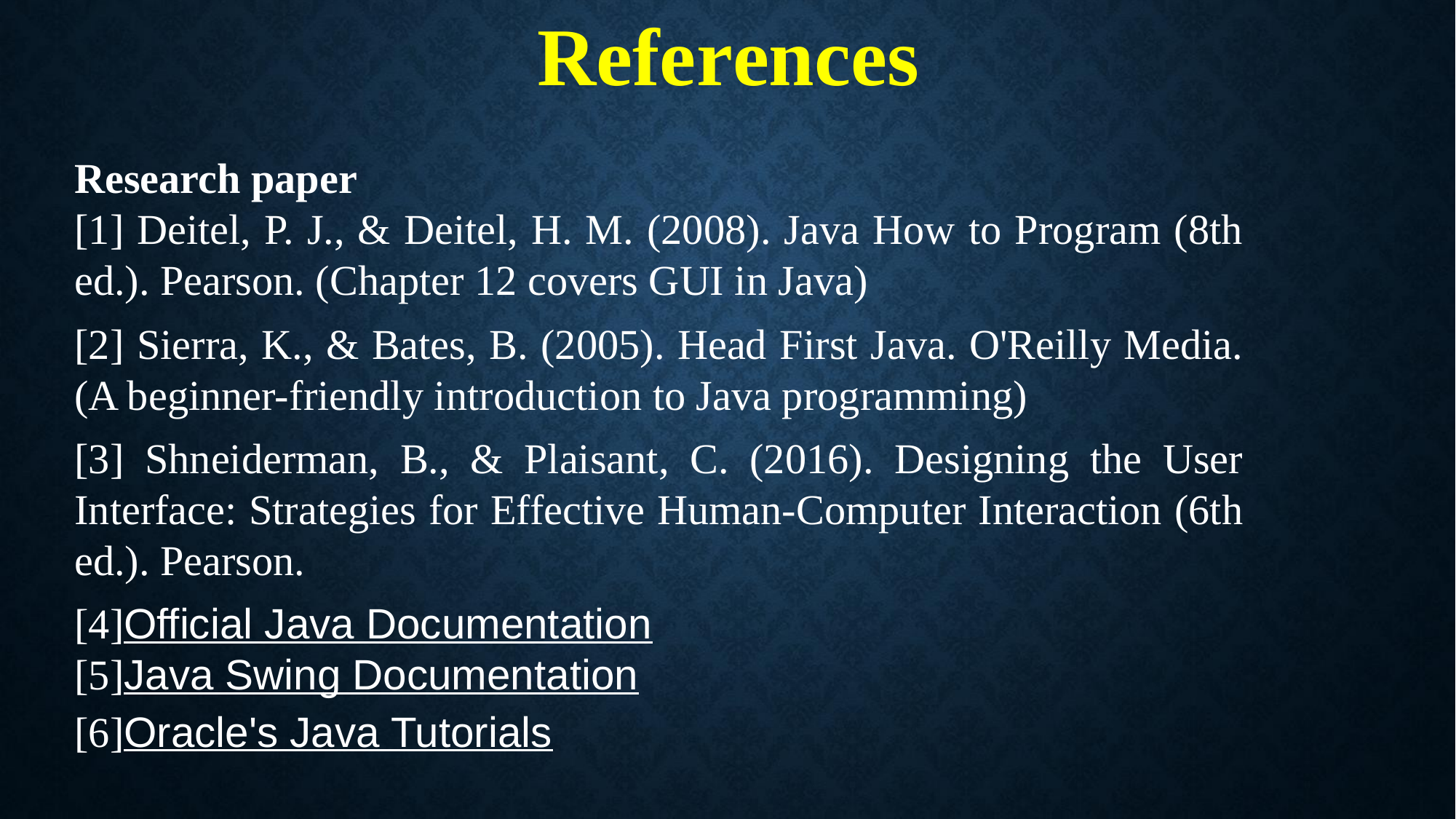

# References
Research paper
[1] Deitel, P. J., & Deitel, H. M. (2008). Java How to Program (8th ed.). Pearson. (Chapter 12 covers GUI in Java)
[2] Sierra, K., & Bates, B. (2005). Head First Java. O'Reilly Media. (A beginner-friendly introduction to Java programming)
[3] Shneiderman, B., & Plaisant, C. (2016). Designing the User Interface: Strategies for Effective Human-Computer Interaction (6th ed.). Pearson.
[4]Official Java Documentation
[5]Java Swing Documentation
[6]Oracle's Java Tutorials